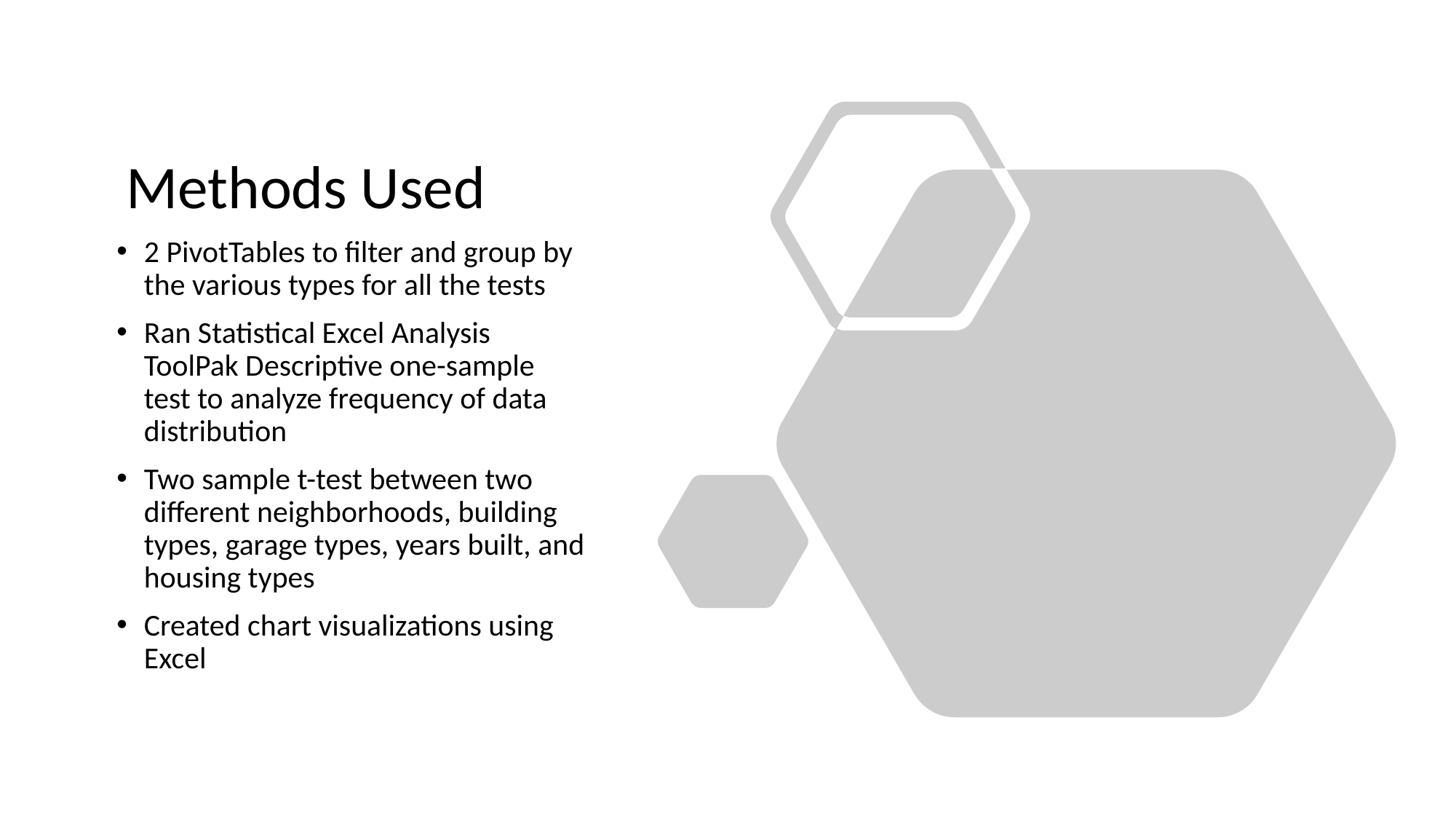

# Methods Used

2 PivotTables to filter and group by the various types for all the tests
Ran Statistical Excel Analysis ToolPak Descriptive one-sample test to analyze frequency of data distribution
Two sample t-test between two different neighborhoods, building types, garage types, years built, and housing types
Created chart visualizations using Excel